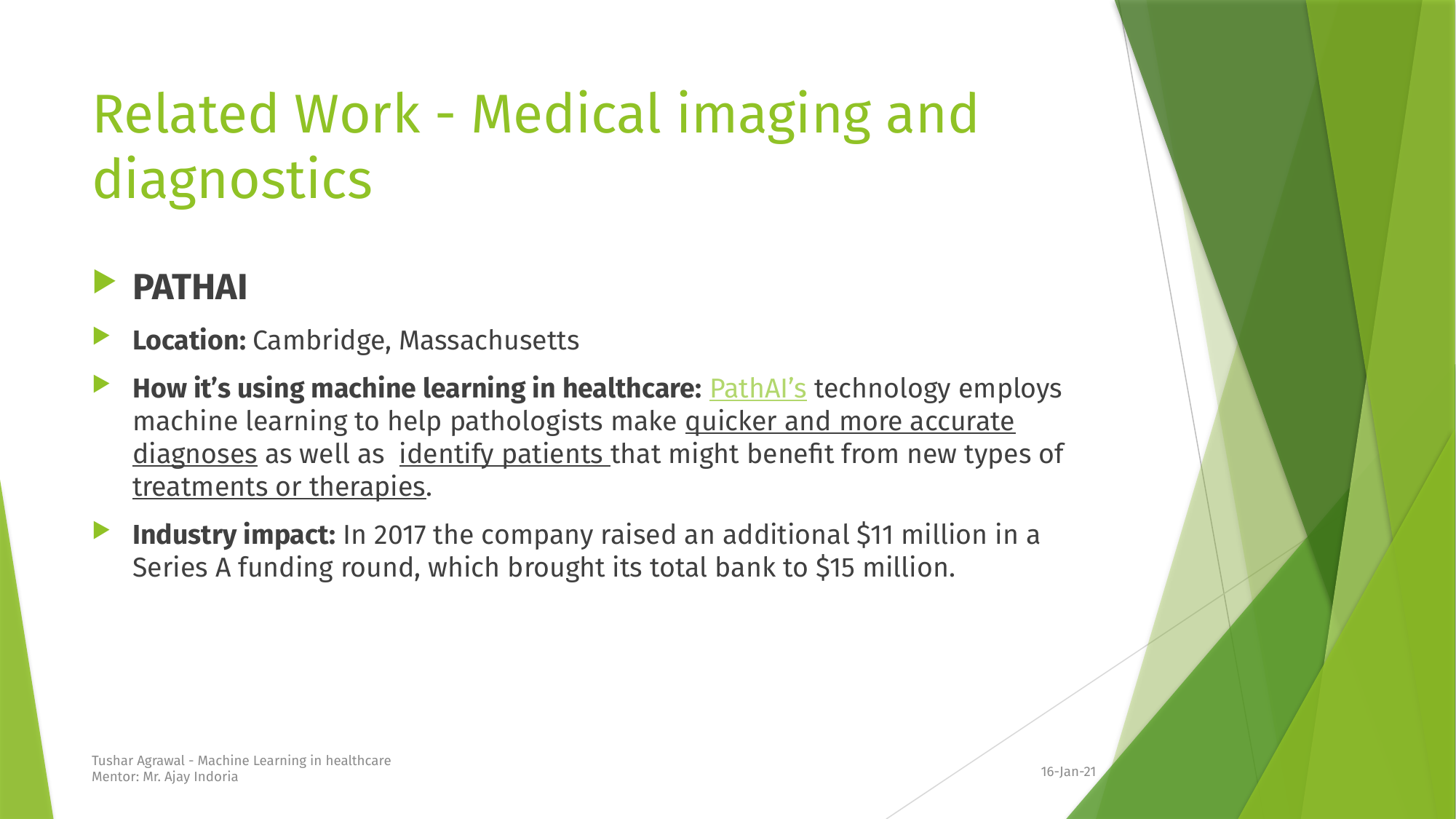

# Related Work - Medical imaging and diagnostics
PATHAI
Location: Cambridge, Massachusetts
How it’s using machine learning in healthcare: PathAI’s technology employs machine learning to help pathologists make quicker and more accurate diagnoses as well as  identify patients that might benefit from new types of treatments or therapies.
Industry impact: In 2017 the company raised an additional $11 million in a Series A funding round, which brought its total bank to $15 million.
Tushar Agrawal - Machine Learning in healthcare
Mentor: Mr. Ajay Indoria
16-Jan-21